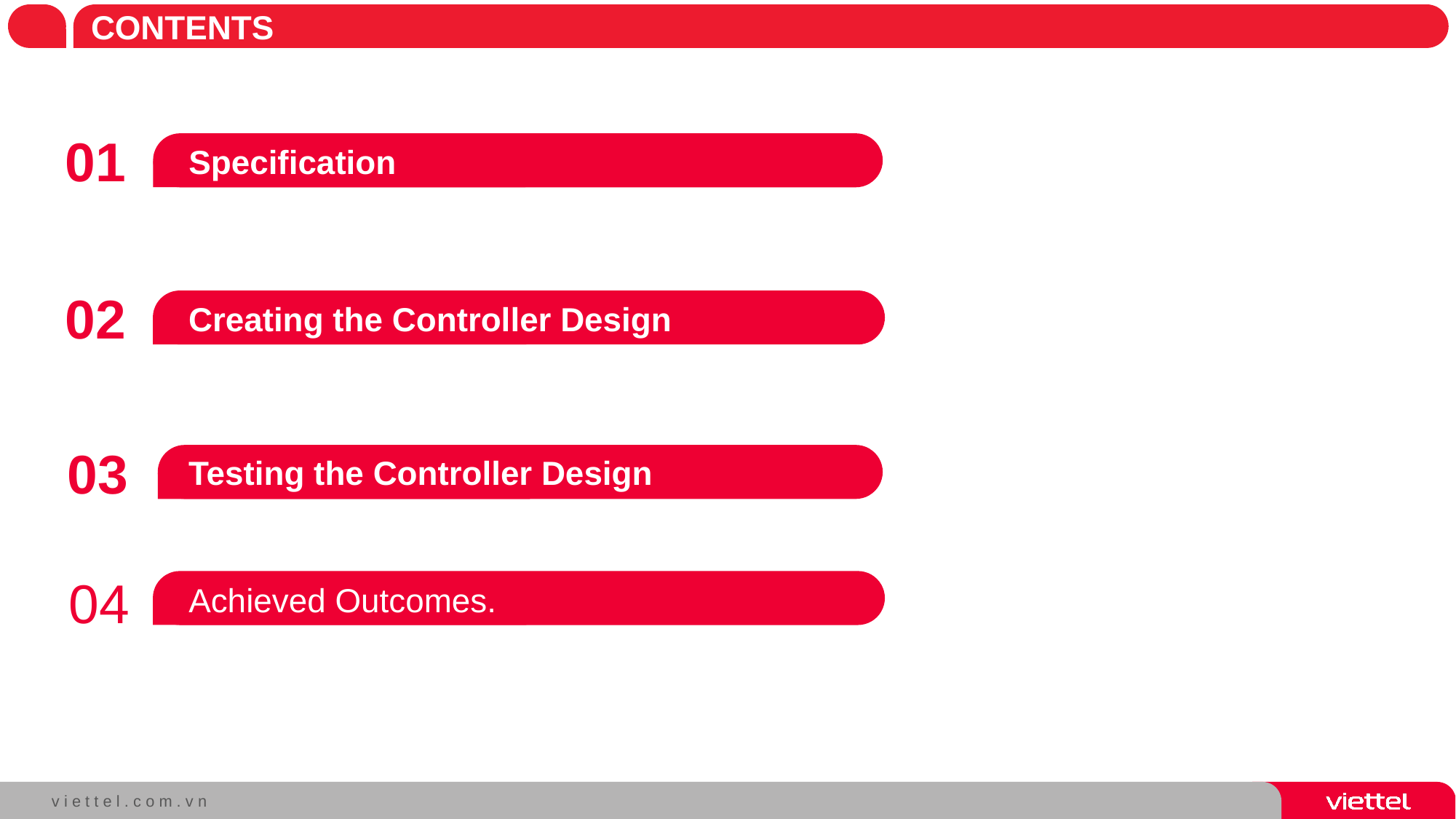

# CONTENTS
01

Specification
02

Creating the Controller Design
03

Testing the Controller Design

04

Achieved Outcomes.
Testing the Register Design